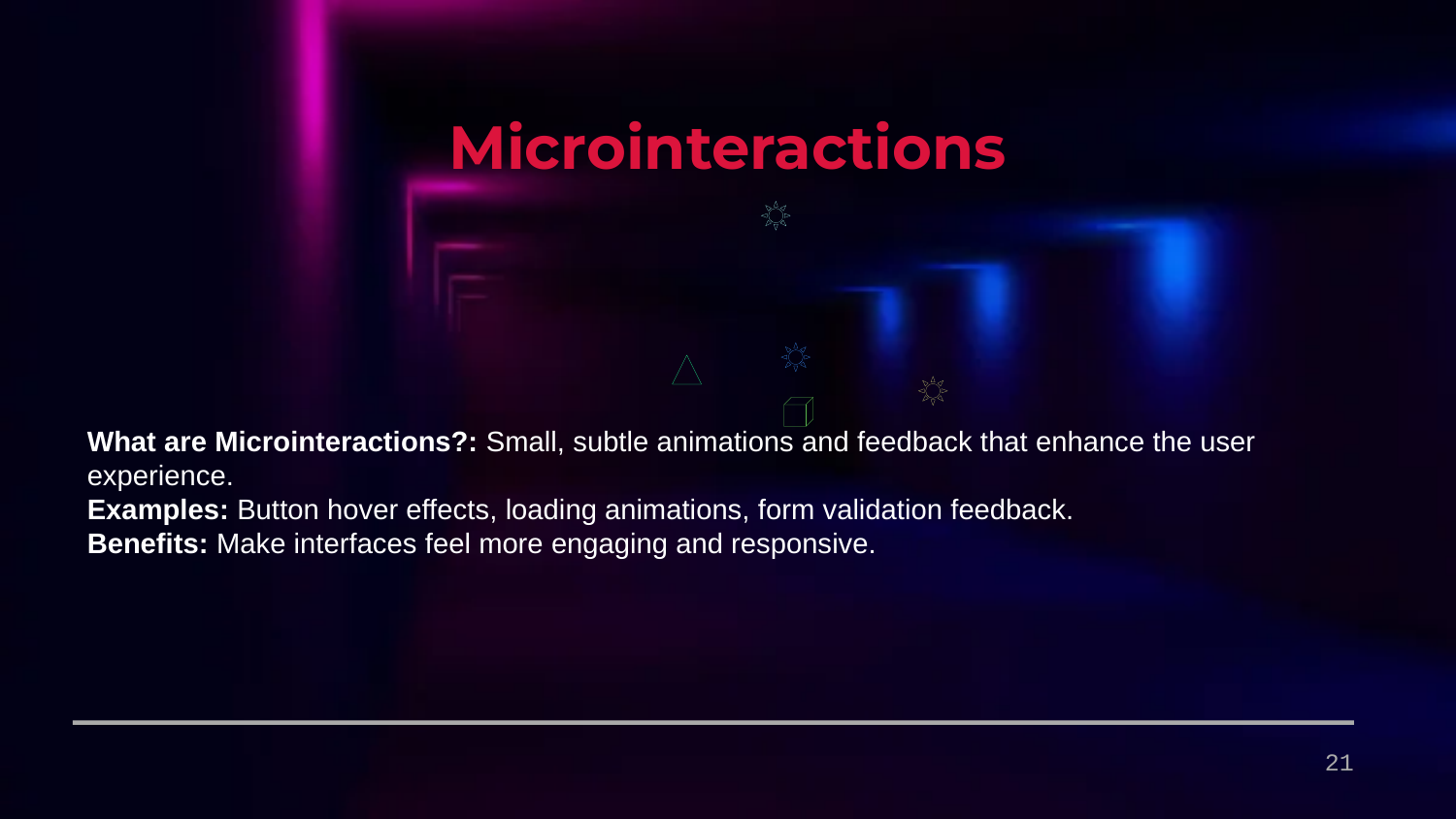

Microinteractions

What are Microinteractions?: Small, subtle animations and feedback that enhance the user experience.
Examples: Button hover effects, loading animations, form validation feedback.
Benefits: Make interfaces feel more engaging and responsive.

21